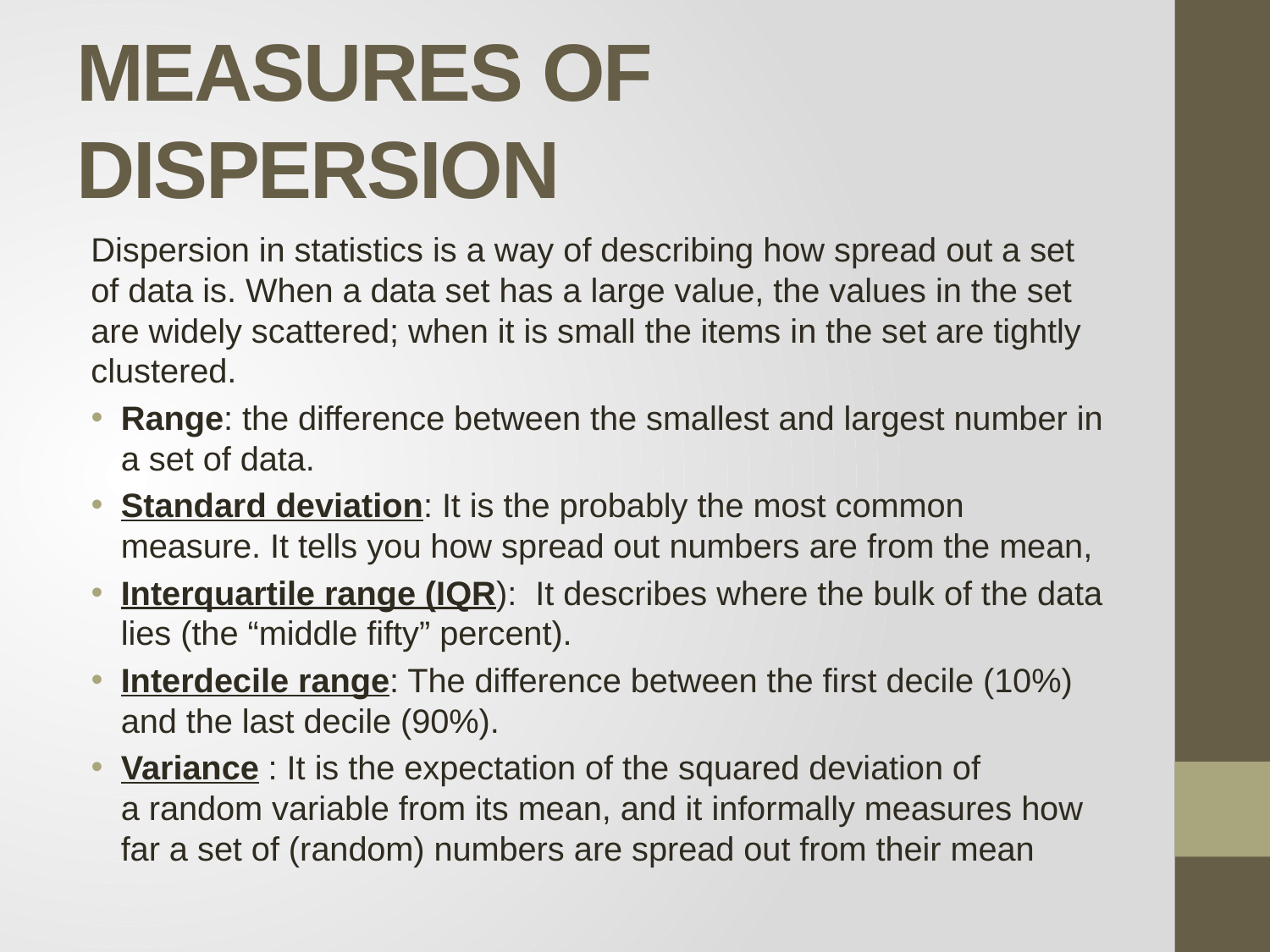

# MEASURES OF DISPERSION
Dispersion in statistics is a way of describing how spread out a set of data is. When a data set has a large value, the values in the set are widely scattered; when it is small the items in the set are tightly clustered.
Range: the difference between the smallest and largest number in a set of data.
Standard deviation: It is the probably the most common measure. It tells you how spread out numbers are from the mean,
Interquartile range (IQR):  It describes where the bulk of the data lies (the “middle fifty” percent).
Interdecile range: The difference between the first decile (10%) and the last decile (90%).
Variance : It is the expectation of the squared deviation of a random variable from its mean, and it informally measures how far a set of (random) numbers are spread out from their mean